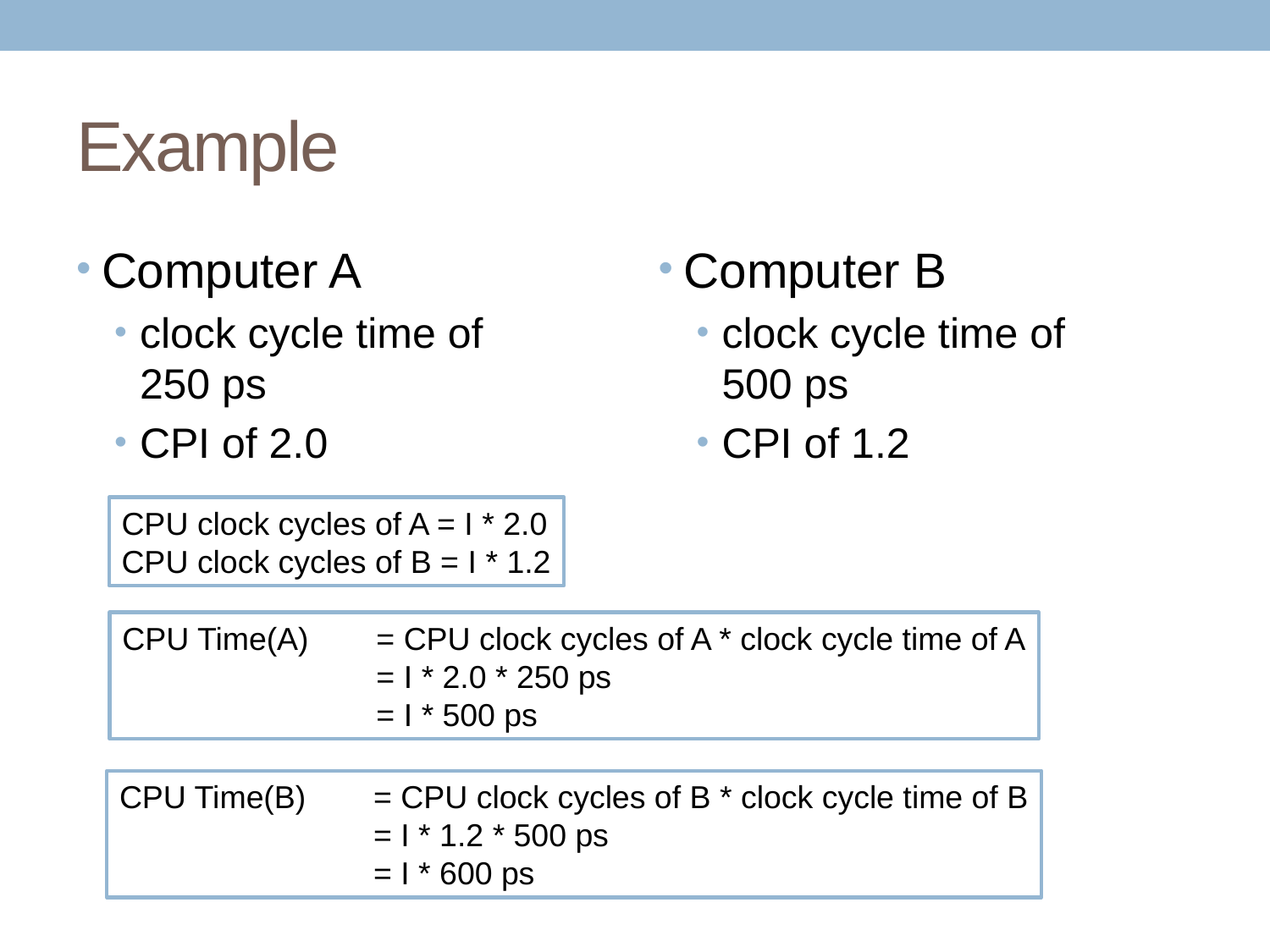

# Example
Computer A
clock cycle time of
250 ps
CPI of 2.0
Computer B
clock cycle time of
500 ps
CPI of 1.2

CPU clock cycles of A = I * 2.0
CPU clock cycles of B = I * 1.2
CPU Time(A) 	= CPU clock cycles of A * clock cycle time of A
		= I * 2.0 * 250 ps
		= I * 500 ps
CPU Time(B) 	= CPU clock cycles of B * clock cycle time of B
		= I * 1.2 * 500 ps
		= I * 600 ps